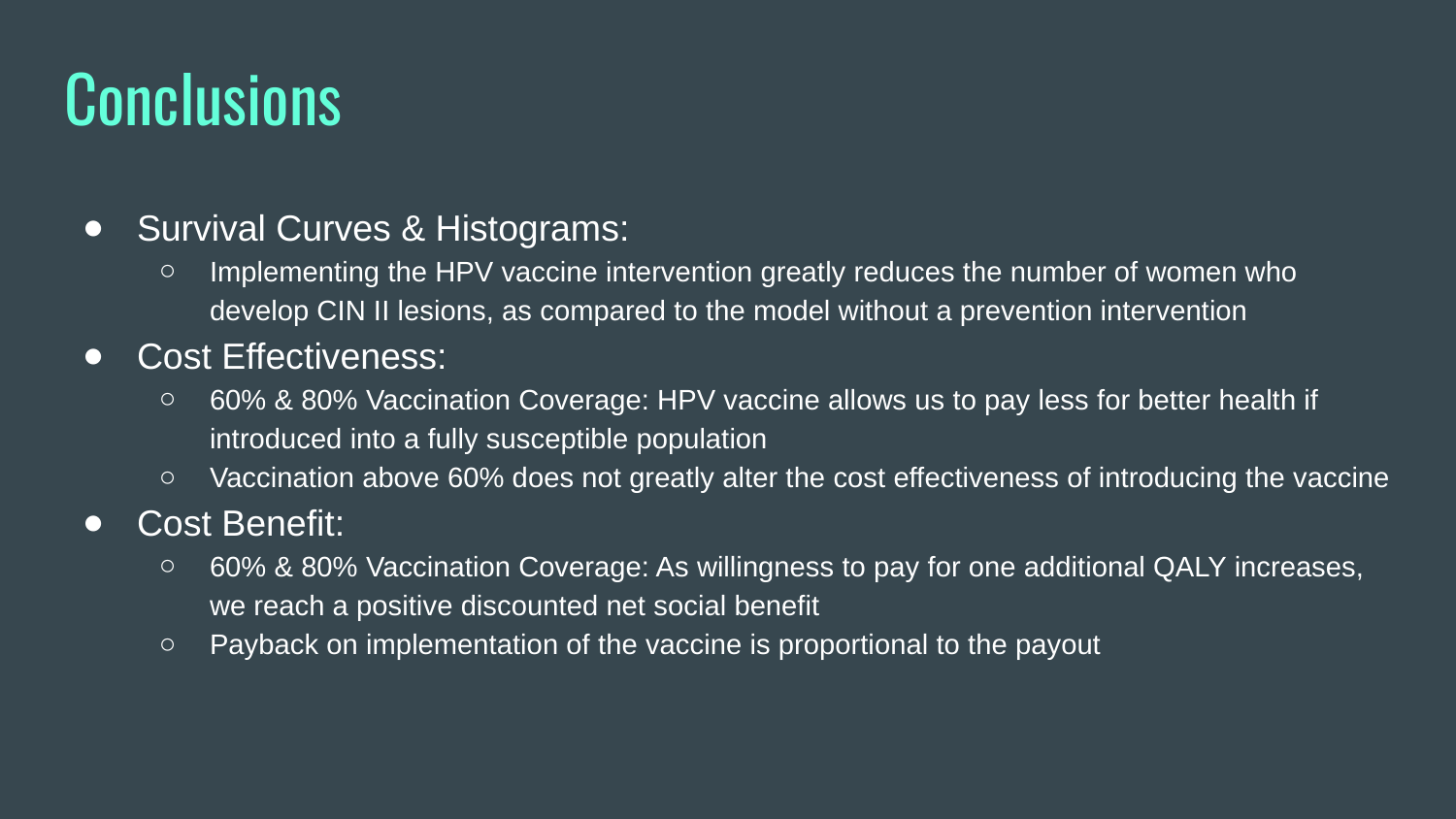

# Conclusions
Survival Curves & Histograms:
Implementing the HPV vaccine intervention greatly reduces the number of women who develop CIN II lesions, as compared to the model without a prevention intervention
Cost Effectiveness:
60% & 80% Vaccination Coverage: HPV vaccine allows us to pay less for better health if introduced into a fully susceptible population
Vaccination above 60% does not greatly alter the cost effectiveness of introducing the vaccine
Cost Benefit:
60% & 80% Vaccination Coverage: As willingness to pay for one additional QALY increases, we reach a positive discounted net social benefit
Payback on implementation of the vaccine is proportional to the payout